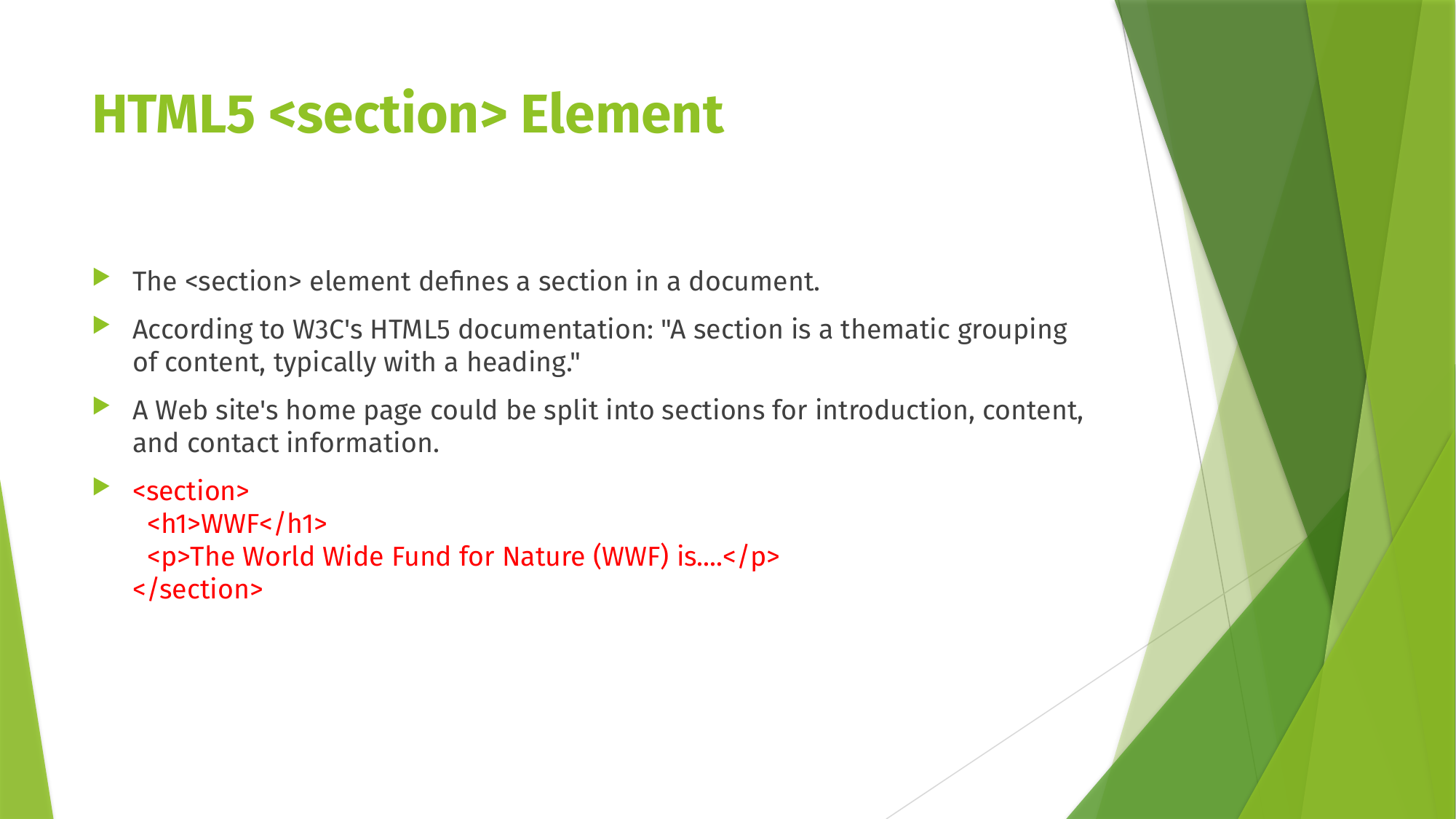

# HTML5 <section> Element
The <section> element defines a section in a document.
According to W3C's HTML5 documentation: "A section is a thematic grouping of content, typically with a heading."
A Web site's home page could be split into sections for introduction, content, and contact information.
<section>
  <h1>WWF</h1>
  <p>The World Wide Fund for Nature (WWF) is....</p>
</section>